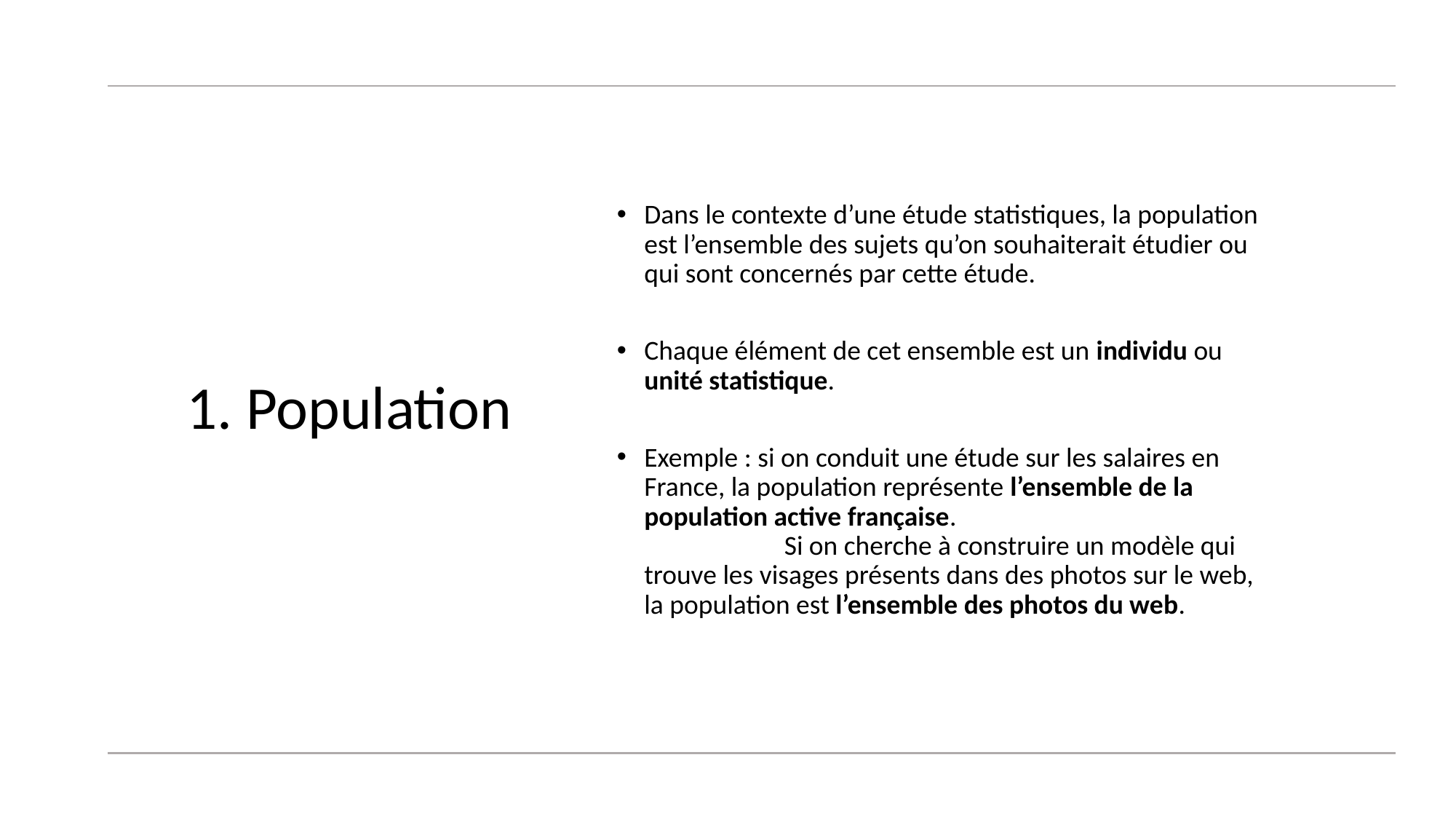

Dans le contexte d’une étude statistiques, la population est l’ensemble des sujets qu’on souhaiterait étudier ou qui sont concernés par cette étude.

Chaque élément de cet ensemble est un individu ou unité statistique.

Exemple : si on conduit une étude sur les salaires en France, la population représente l’ensemble de la population active française.
	     Si on cherche à construire un modèle qui trouve les visages présents dans des photos sur le web, la population est l’ensemble des photos du web.
# 1. Population